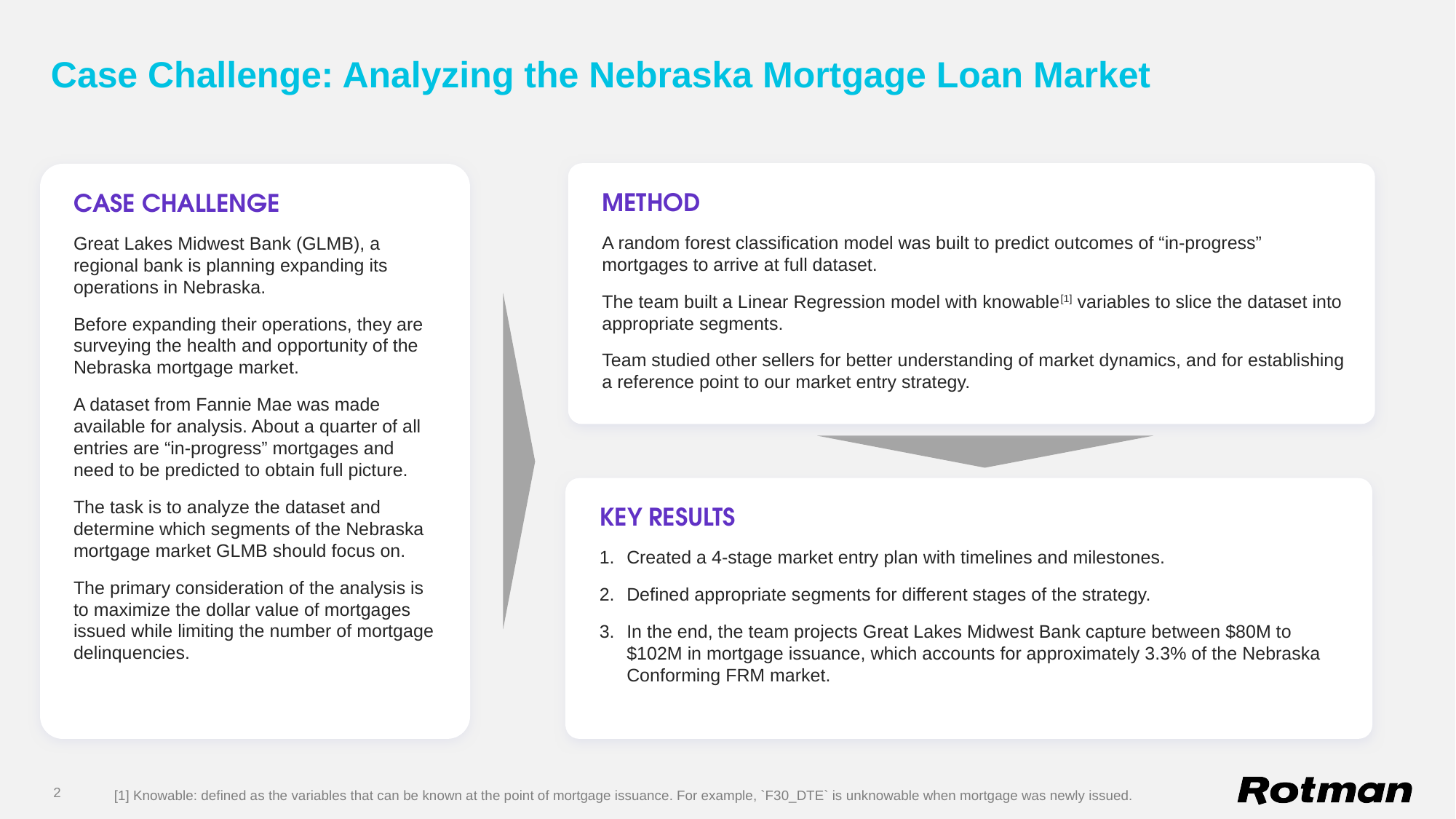

# Case Challenge: Analyzing the Nebraska Mortgage Loan Market

METHOD
A random forest classification model was built to predict outcomes of “in-progress” mortgages to arrive at full dataset.
The team built a Linear Regression model with knowable[1] variables to slice the dataset into appropriate segments.
Team studied other sellers for better understanding of market dynamics, and for establishing a reference point to our market entry strategy.

CASE CHALLENGE
Great Lakes Midwest Bank (GLMB), a regional bank is planning expanding its operations in Nebraska.
Before expanding their operations, they are surveying the health and opportunity of the Nebraska mortgage market.
A dataset from Fannie Mae was made available for analysis. About a quarter of all entries are “in-progress” mortgages and need to be predicted to obtain full picture.
The task is to analyze the dataset and determine which segments of the Nebraska mortgage market GLMB should focus on.
The primary consideration of the analysis is to maximize the dollar value of mortgages issued while limiting the number of mortgage delinquencies.

KEY RESULTS
Created a 4-stage market entry plan with timelines and milestones.
Defined appropriate segments for different stages of the strategy.
In the end, the team projects Great Lakes Midwest Bank capture between $80M to $102M in mortgage issuance, which accounts for approximately 3.3% of the Nebraska Conforming FRM market.
[1] Knowable: defined as the variables that can be known at the point of mortgage issuance. For example, `F30_DTE` is unknowable when mortgage was newly issued.
2